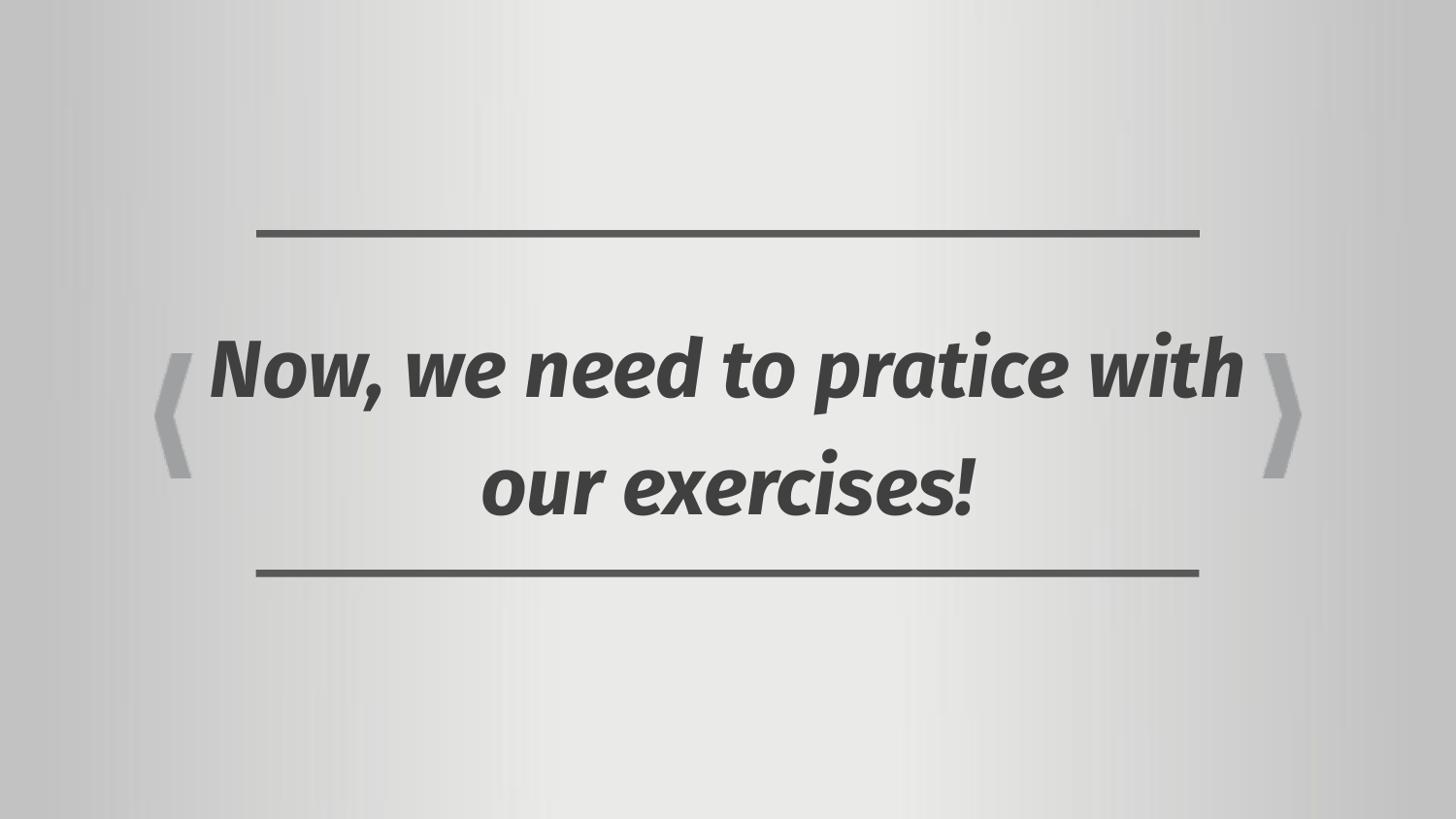

Now, we need to pratice with our exercises!